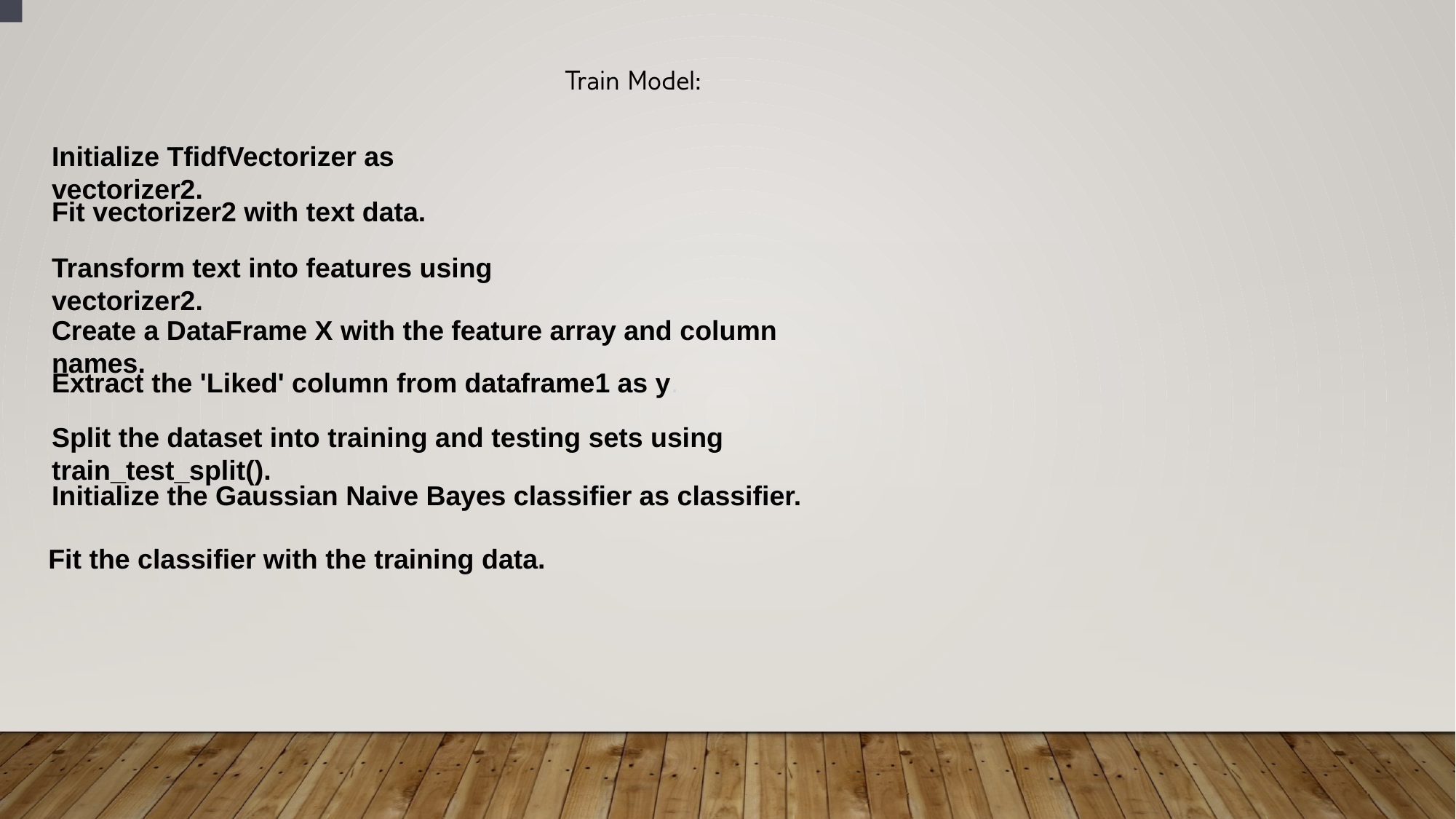

Train Model:
Initialize TfidfVectorizer as vectorizer2.

Fit vectorizer2 with text data.

Transform text into features using vectorizer2.
Create a DataFrame X with the feature array and column names.

Extract the 'Liked' column from dataframe1 as y.
Split the dataset into training and testing sets using train_test_split().
Initialize the Gaussian Naive Bayes classifier as classifier.
Fit the classifier with the training data.